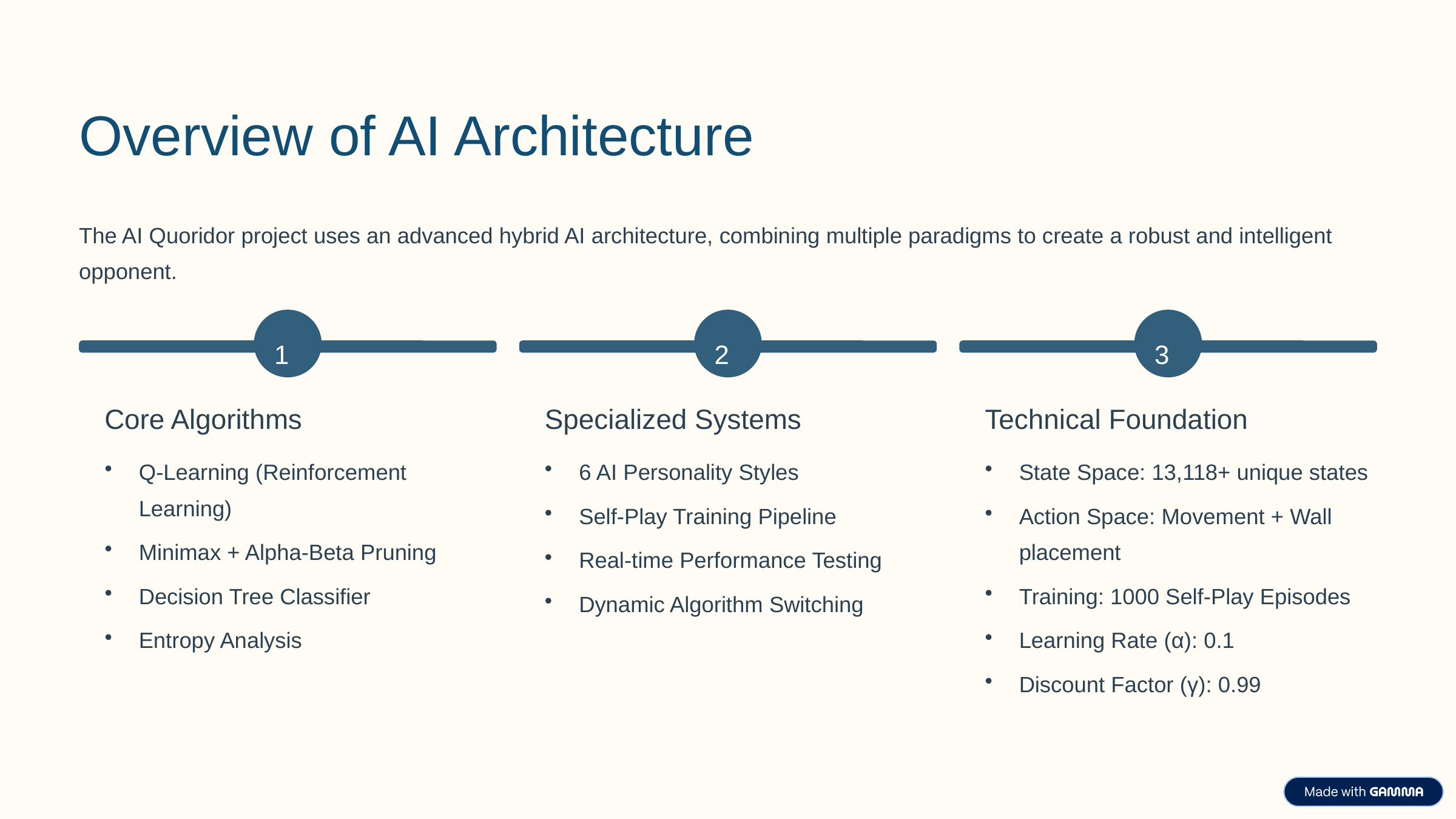

Overview of AI Architecture
The AI Quoridor project uses an advanced hybrid AI architecture, combining multiple paradigms to create a robust and intelligent opponent.

1
2
3

Core Algorithms
Specialized Systems
Technical Foundation
Q-Learning (Reinforcement Learning)
6 AI Personality Styles
State Space: 13,118+ unique states
Self-Play Training Pipeline
Action Space: Movement + Wall placement
Minimax + Alpha-Beta Pruning
Real-time Performance Testing
Decision Tree Classifier
Training: 1000 Self-Play Episodes
Dynamic Algorithm Switching
Entropy Analysis
Learning Rate (α): 0.1
Discount Factor (γ): 0.99